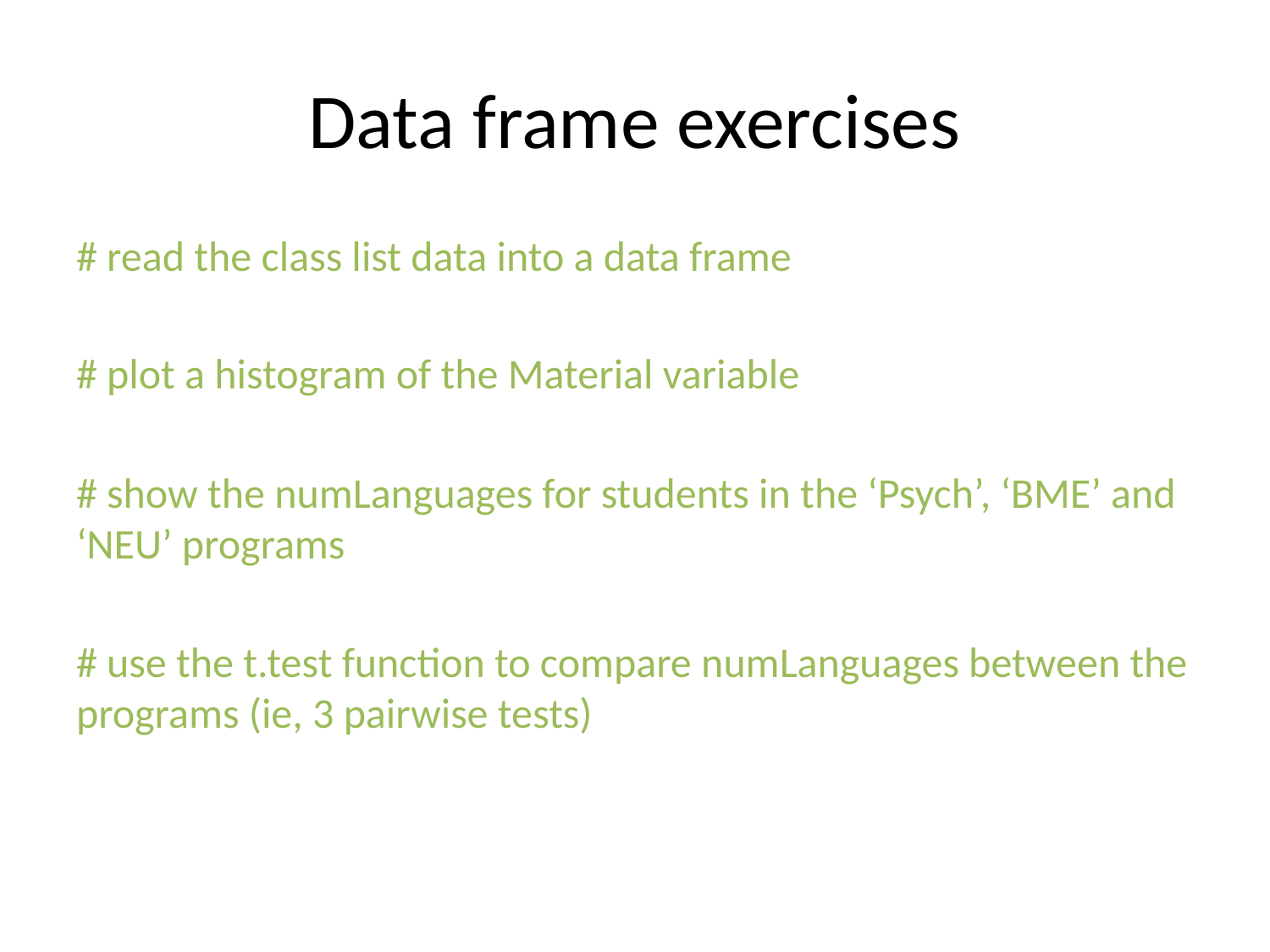

# Data frame exercises
# read the class list data into a data frame

# plot a histogram of the Material variable

# show the numLanguages for students in the ‘Psych’, ‘BME’ and ‘NEU’ programs

# use the t.test function to compare numLanguages between the programs (ie, 3 pairwise tests)